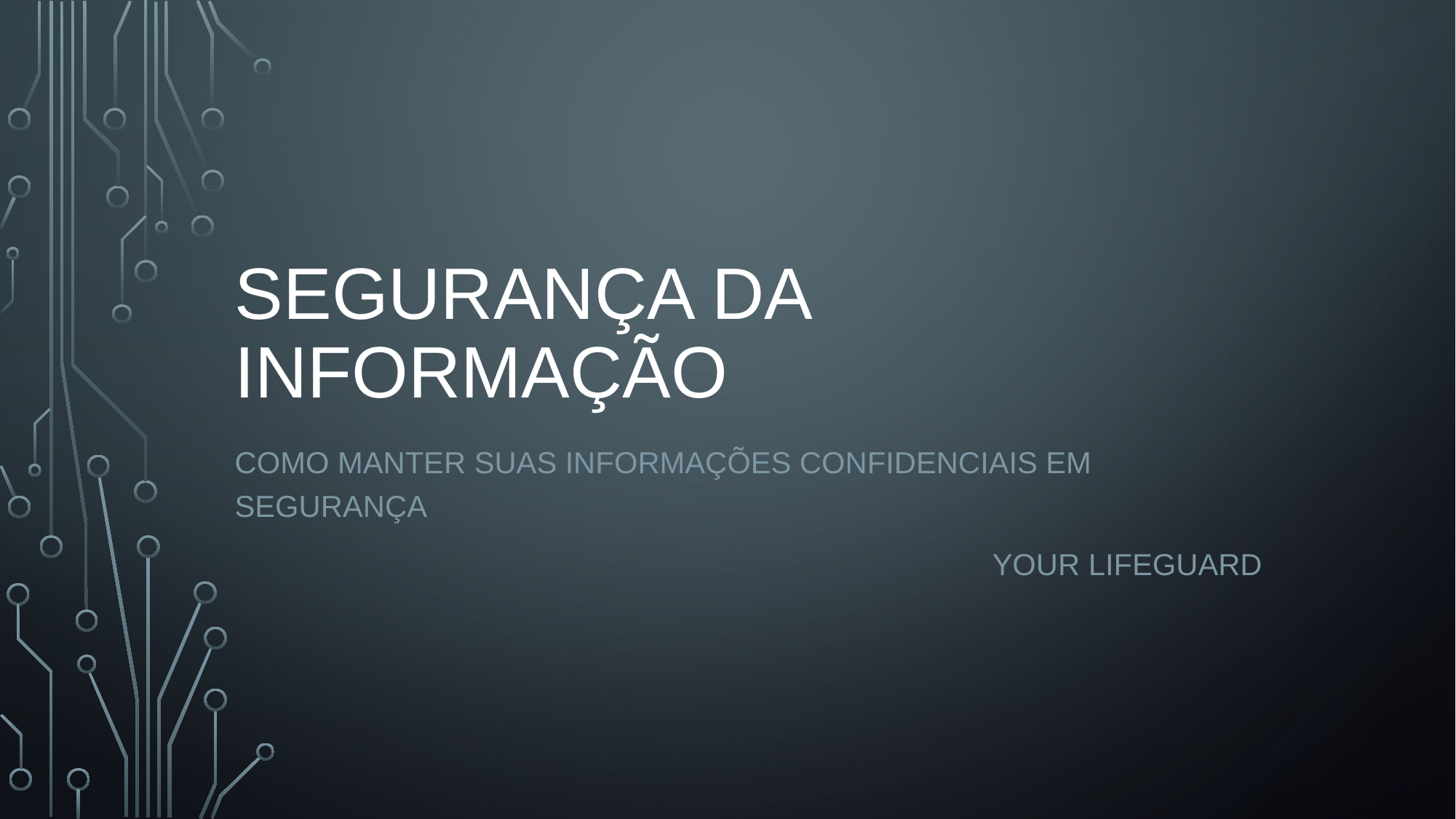

# SEGURANÇA DA INFORMAÇÃO
Como Manter suas informações confidenciais em segurança
Your lifeguard